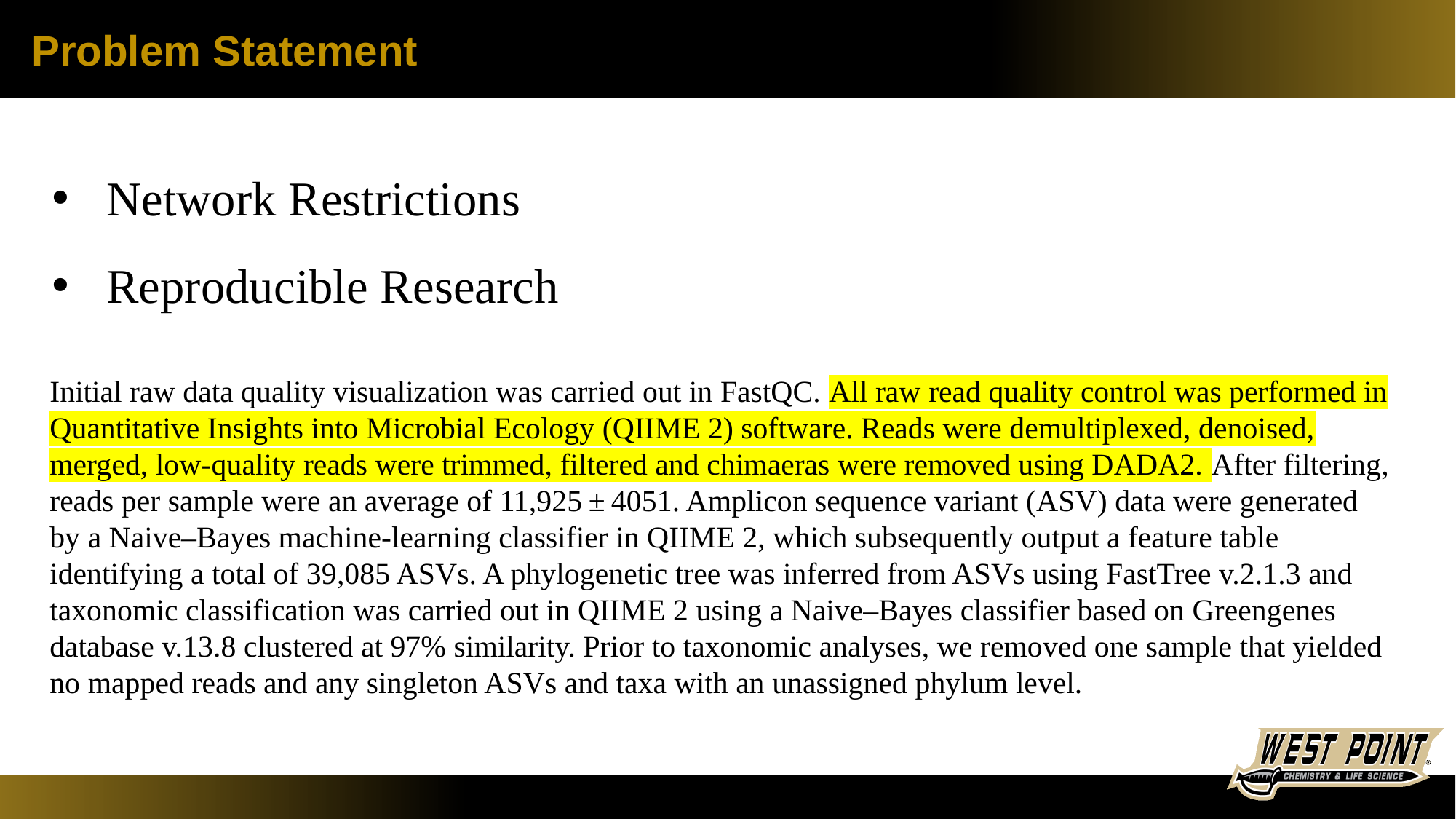

Problem Statement
Network Restrictions
Reproducible Research
Initial raw data quality visualization was carried out in FastQC. All raw read quality control was performed in Quantitative Insights into Microbial Ecology (QIIME 2) software. Reads were demultiplexed, denoised, merged, low-quality reads were trimmed, filtered and chimaeras were removed using DADA2. After filtering, reads per sample were an average of 11,925 ± 4051. Amplicon sequence variant (ASV) data were generated by a Naive–Bayes machine-learning classifier in QIIME 2, which subsequently output a feature table identifying a total of 39,085 ASVs. A phylogenetic tree was inferred from ASVs using FastTree v.2.1.3 and taxonomic classification was carried out in QIIME 2 using a Naive–Bayes classifier based on Greengenes database v.13.8 clustered at 97% similarity. Prior to taxonomic analyses, we removed one sample that yielded no mapped reads and any singleton ASVs and taxa with an unassigned phylum level.